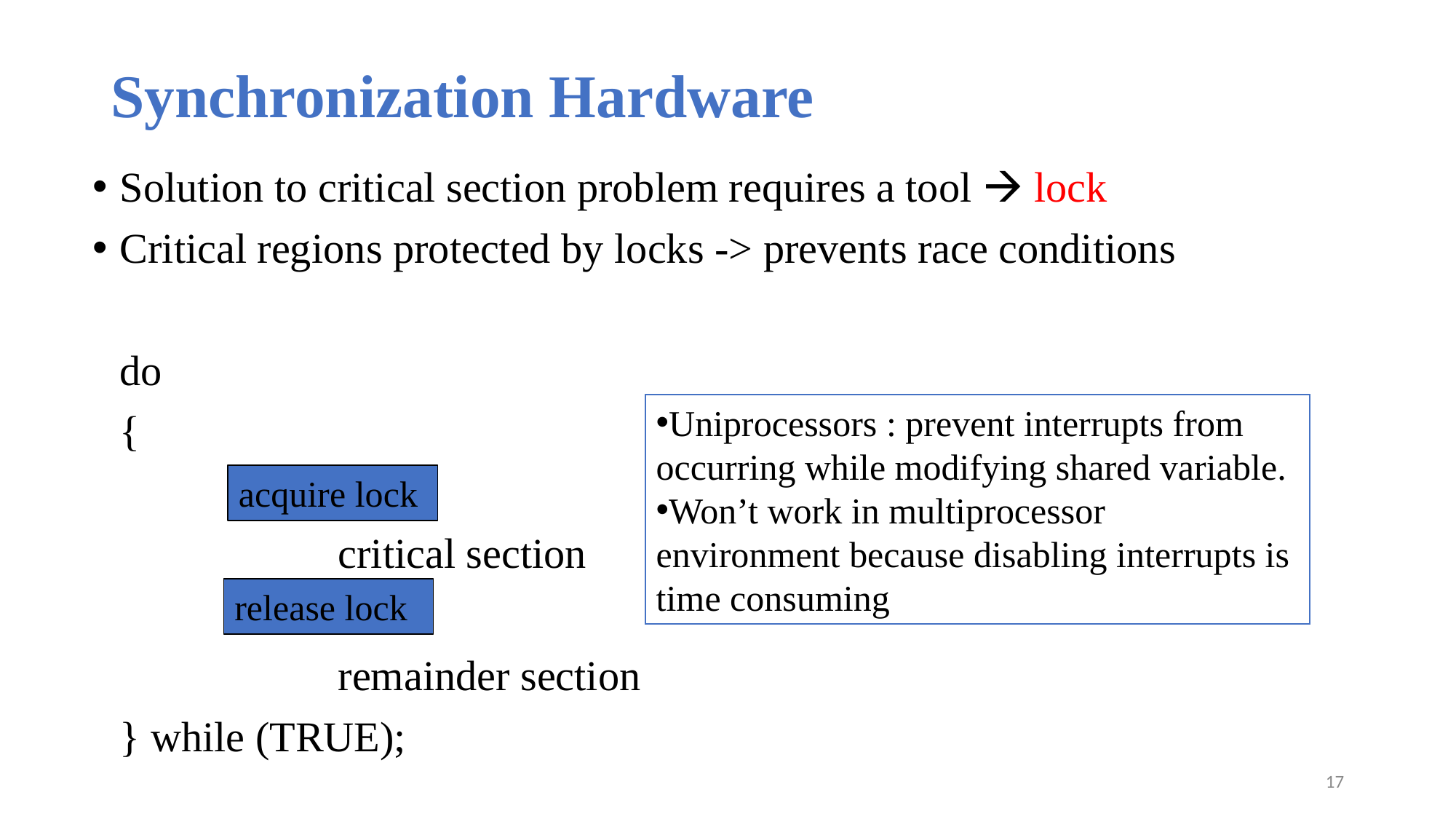

# Synchronization Hardware
Solution to critical section problem requires a tool 🡪 lock
Critical regions protected by locks -> prevents race conditions

	do
	{

			critical section

			remainder section
	} while (TRUE);
Uniprocessors : prevent interrupts from   occurring while modifying shared variable.
Won’t work in multiprocessor environment because disabling interrupts is time consuming
acquire lock
release lock
17